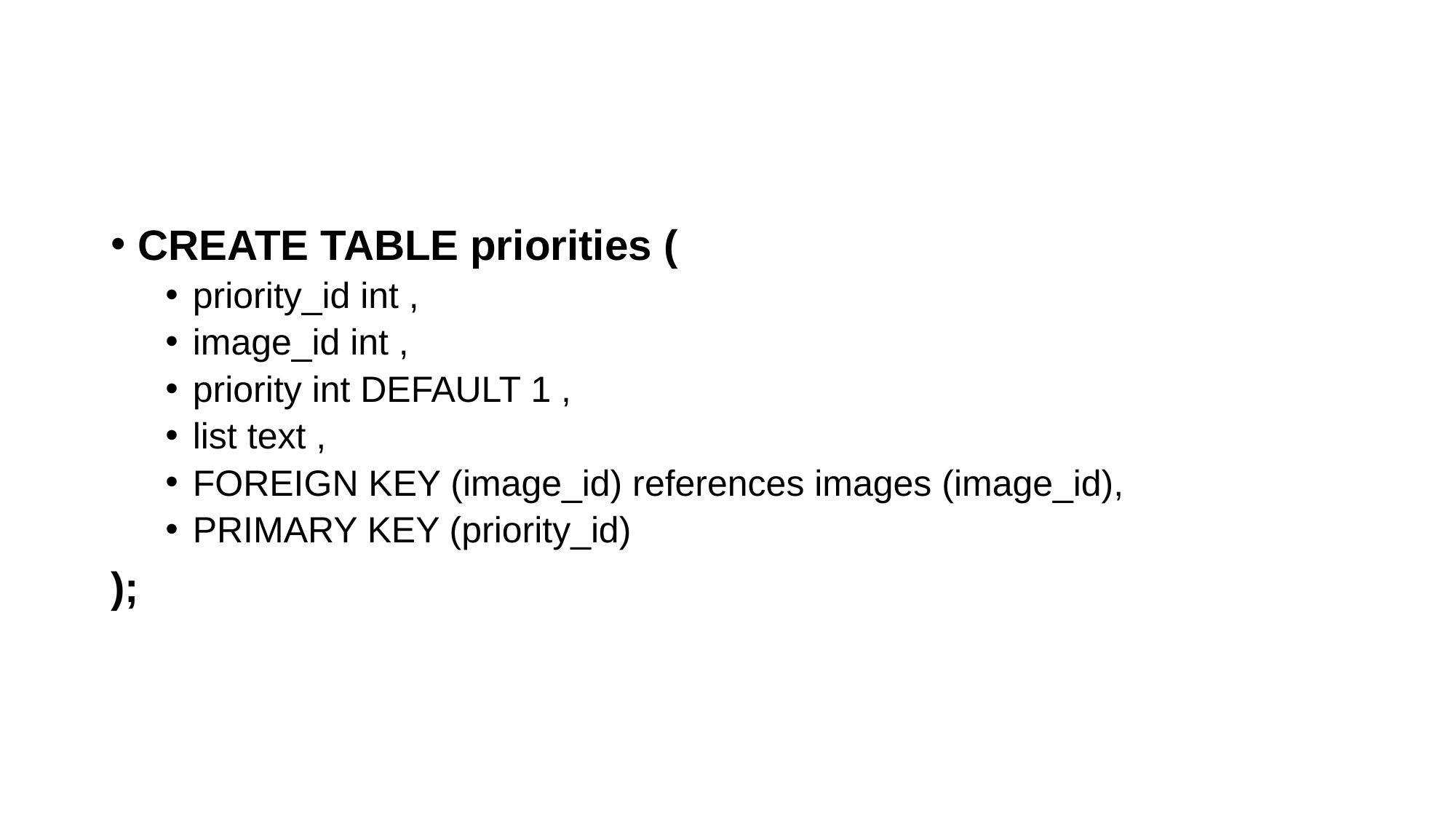

#
CREATE TABLE priorities (
priority_id int ,
image_id int ,
priority int DEFAULT 1 ,
list text ,
FOREIGN KEY (image_id) references images (image_id),
PRIMARY KEY (priority_id)
);